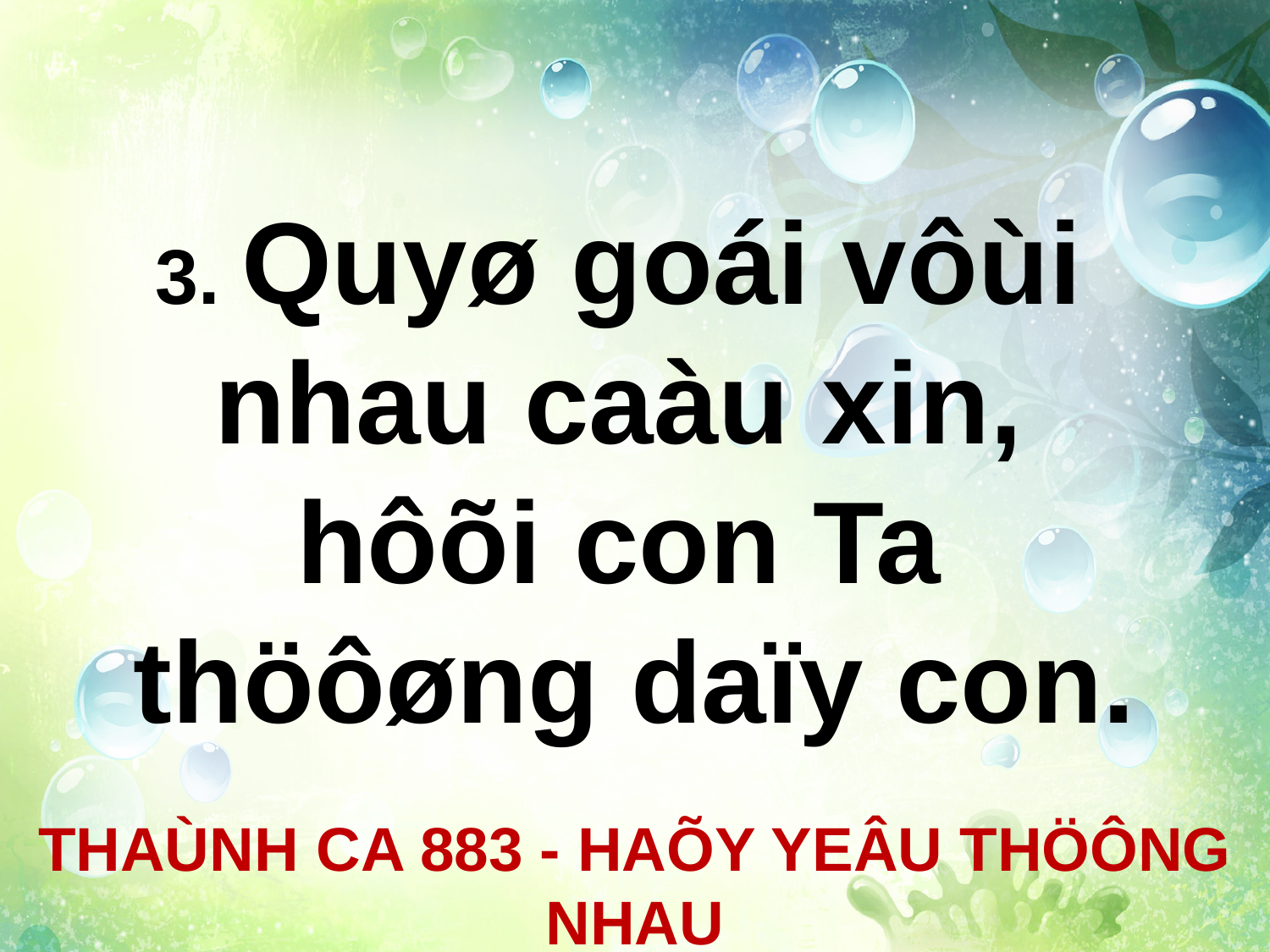

3. Quyø goái vôùi
nhau caàu xin,
hôõi con Ta
thöôøng daïy con.
THAÙNH CA 883 - HAÕY YEÂU THÖÔNG NHAU